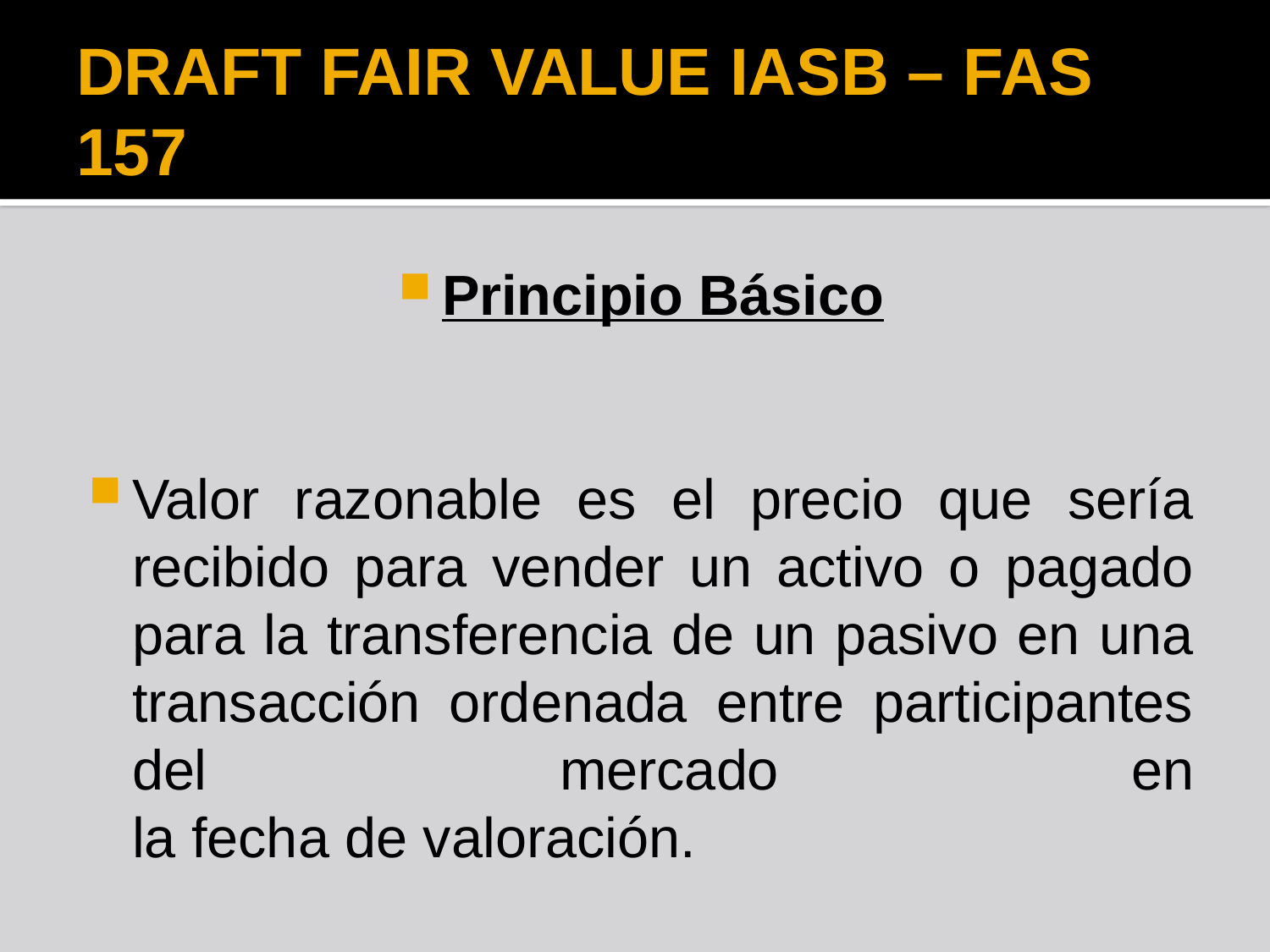

# DRAFT FAIR VALUE IASB – FAS 157
Principio Básico

Valor razonable es el precio que sería recibido para vender un activo o pagado para la transferencia de un pasivo en una transacción ordenada entre participantes del mercado en
la fecha de valoración.